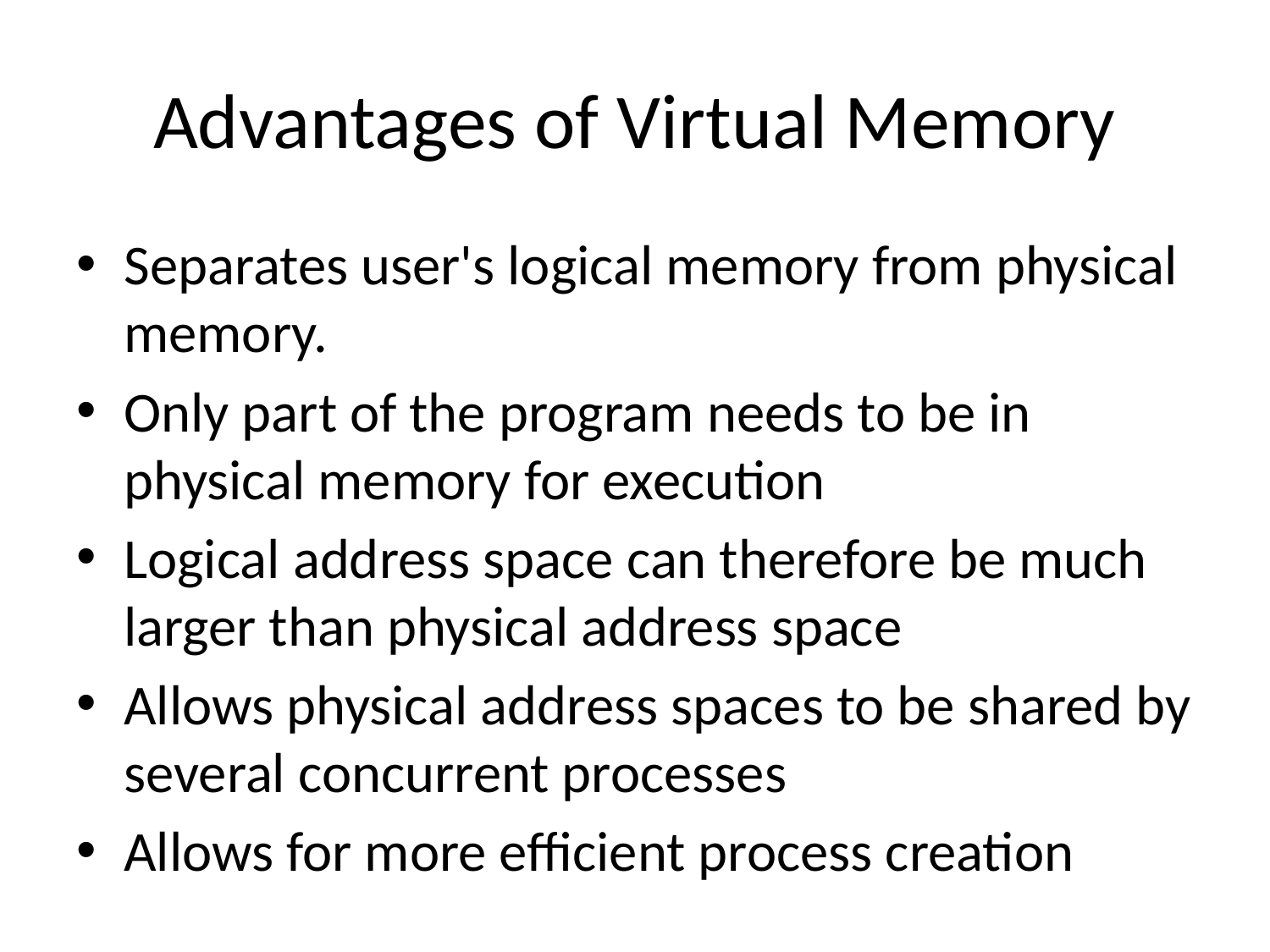

# Advantages of Virtual Memory
Separates user's logical memory from physical memory.
Only part of the program needs to be in physical memory for execution
Logical address space can therefore be much larger than physical address space
Allows physical address spaces to be shared by several concurrent processes
Allows for more efficient process creation